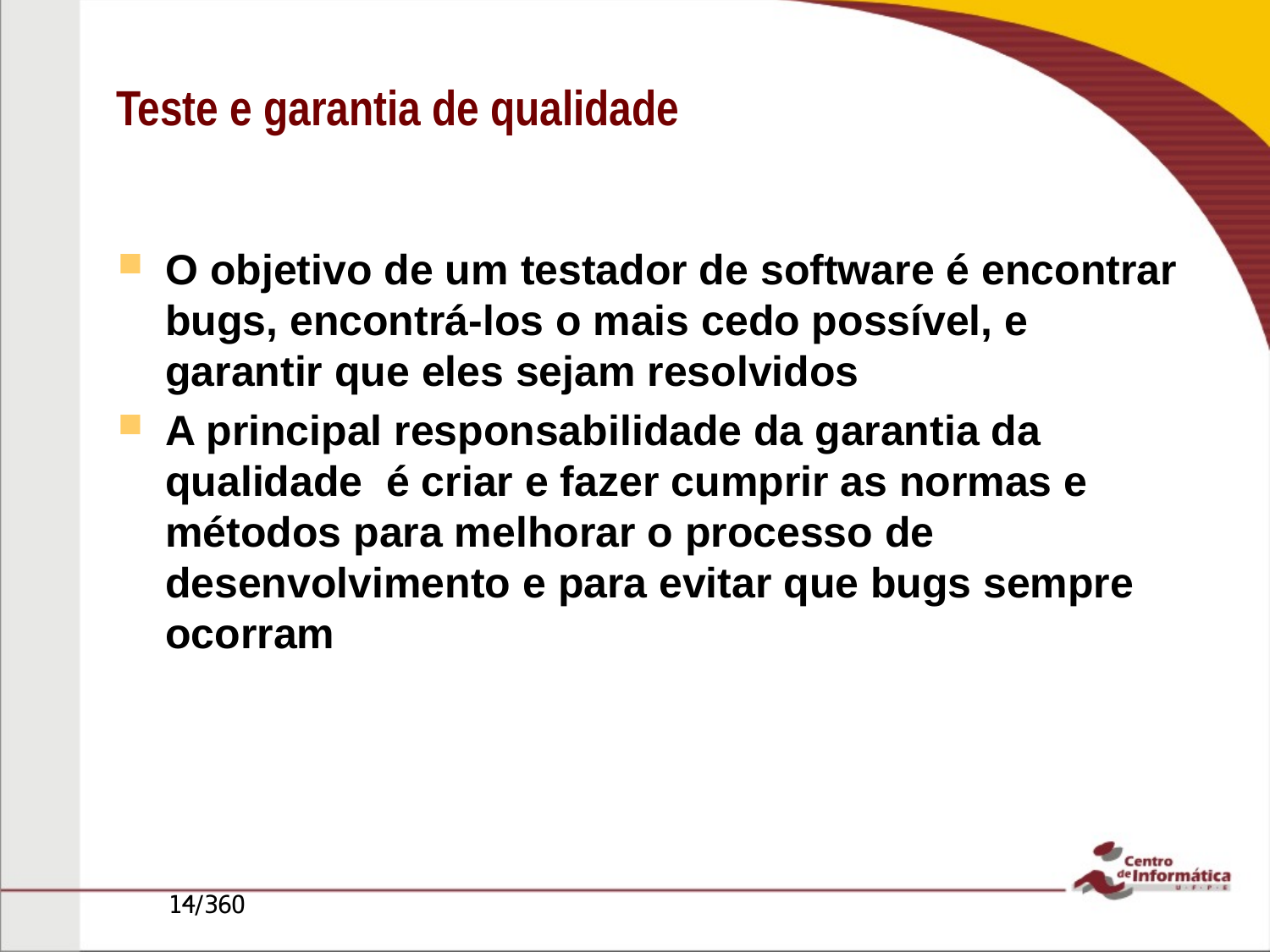

# Teste e garantia de qualidade
O objetivo de um testador de software é encontrar bugs, encontrá-los o mais cedo possível, e garantir que eles sejam resolvidos
A principal responsabilidade da garantia da qualidade  é criar e fazer cumprir as normas e métodos para melhorar o processo de desenvolvimento e para evitar que bugs sempre ocorram
14/360